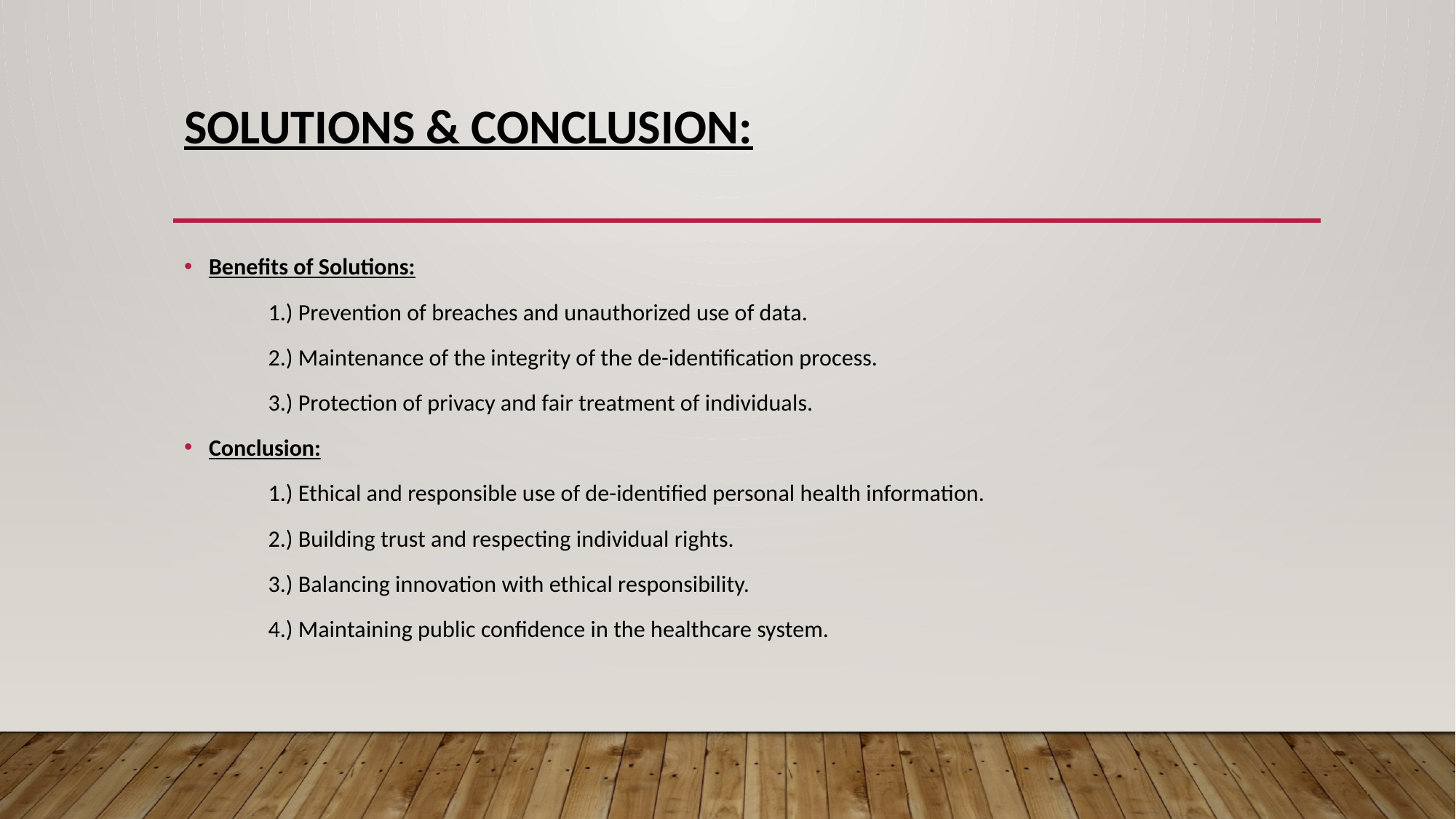

# Solutions & Conclusion:
Benefits of Solutions:
	1.) Prevention of breaches and unauthorized use of data.
	2.) Maintenance of the integrity of the de-identification process.
	3.) Protection of privacy and fair treatment of individuals.
Conclusion:
	1.) Ethical and responsible use of de-identified personal health information.
	2.) Building trust and respecting individual rights.
	3.) Balancing innovation with ethical responsibility.
	4.) Maintaining public confidence in the healthcare system.